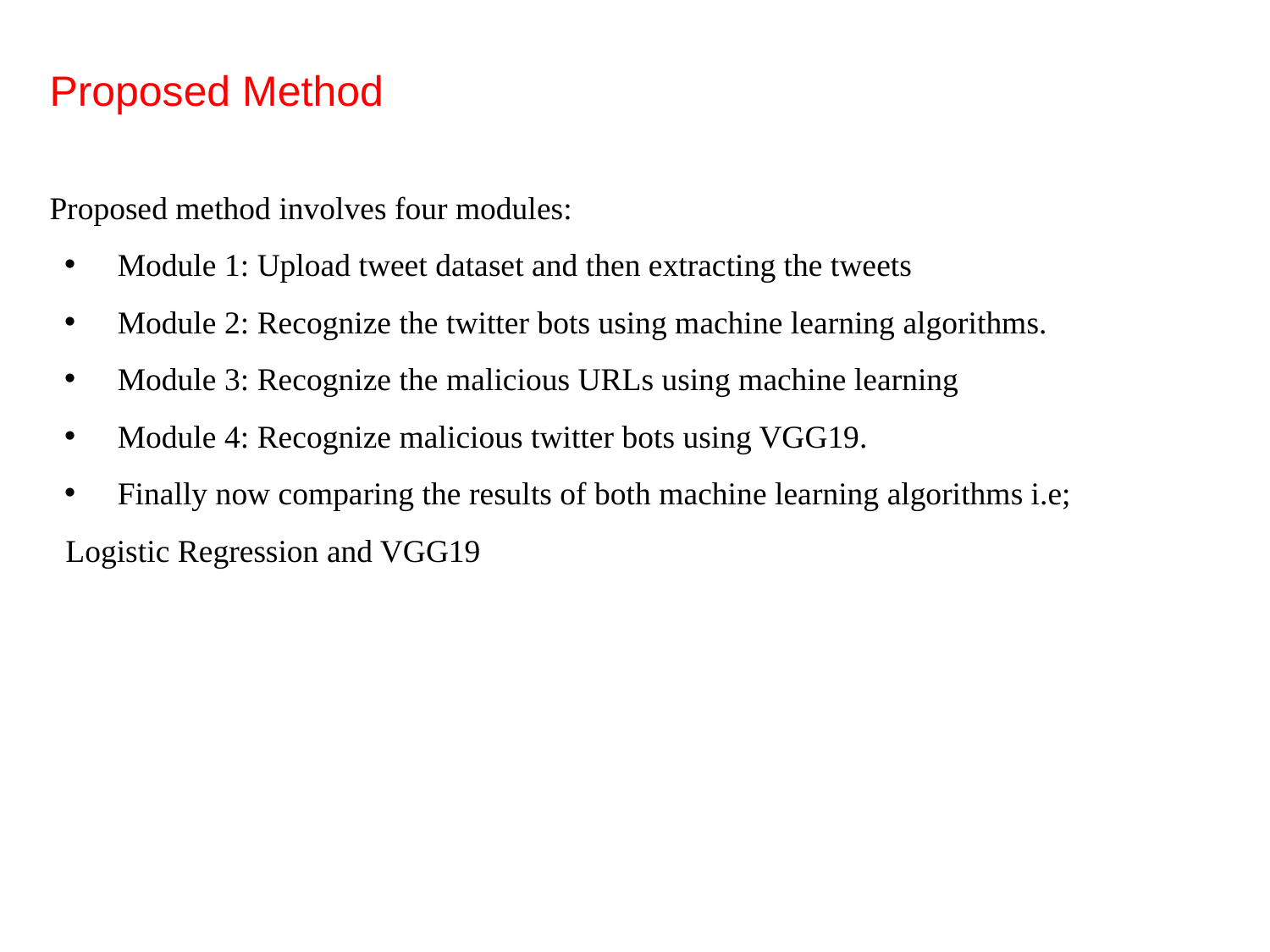

# Proposed Method
Proposed method involves four modules:
 Module 1: Upload tweet dataset and then extracting the tweets
 Module 2: Recognize the twitter bots using machine learning algorithms.
 Module 3: Recognize the malicious URLs using machine learning
 Module 4: Recognize malicious twitter bots using VGG19.
 Finally now comparing the results of both machine learning algorithms i.e;
  Logistic Regression and VGG19